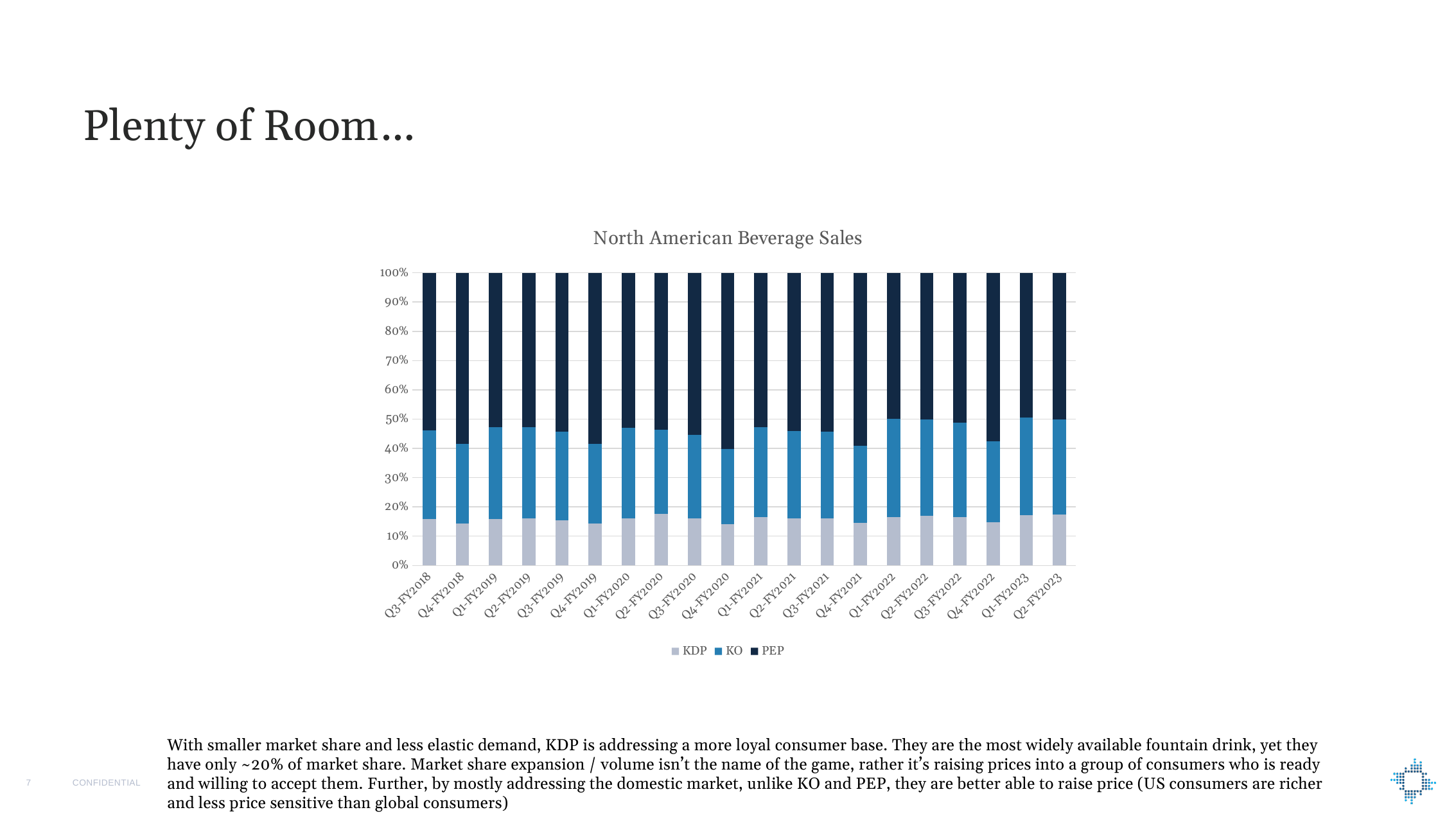

# Plenty of Room…

### Chart: North American Beverage Sales

| Category |  |  |  |
|---|---|---|---|
| Q3-FY2018 | 1600.32 | 3093.4 | 5456.0 |
| Q4-FY2018 | 1467.84 | 2809.4666666666667 | 6008.0 |
| Q1-FY2019 | 1363.2 | 2683.125 | 4510.0 |
| Q2-FY2019 | 1613.76 | 3162.0 | 5322.0 |
| Q3-FY2019 | 1600.32 | 3138.0 | 5643.0 |
| Q4-FY2019 | 1527.36 | 2932.0 | 6255.0 |
| Q1-FY2020 | 1462.08 | 2850.0 | 4838.0 |
| Q2-FY2020 | 1632.96 | 2651.5 | 4970.0 |
| Q3-FY2020 | 1727.04 | 3086.2666666666664 | 5958.0 |
| Q4-FY2020 | 1598.3999999999999 | 2890.1333333333337 | 6793.0 |
| Q1-FY2021 | 1579.0 | 2937.0 | 5042.75 |
| Q2-FY2021 | 1807.0 | 3381.0 | 6110.166666666667 |
| Q3-FY2021 | 1874.0 | 3479.0 | 6339.5 |
| Q4-FY2021 | 1860.0 | 3393.0 | 7581.5 |
| Q1-FY2022 | 1781.0 | 3590.0 | 5353.0 |
| Q2-FY2022 | 2084.0 | 4030.0 | 6120.0 |
| Q3-FY2022 | 2144.0 | 4201.0 | 6635.0 |
| Q4-FY2022 | 2074.0 | 3854.846153846154 | 8058.274509803921 |
| Q1-FY2023 | 2007.0 | 3903.076923076923 | 5798.0 |
| Q2-FY2023 | 2330.0 | 4367.923076923076 | 6755.0 |
With smaller market share and less elastic demand, KDP is addressing a more loyal consumer base. They are the most widely available fountain drink, yet they have only ~20% of market share. Market share expansion / volume isn’t the name of the game, rather it’s raising prices into a group of consumers who is ready and willing to accept them. Further, by mostly addressing the domestic market, unlike KO and PEP, they are better able to raise price (US consumers are richer and less price sensitive than global consumers)
7